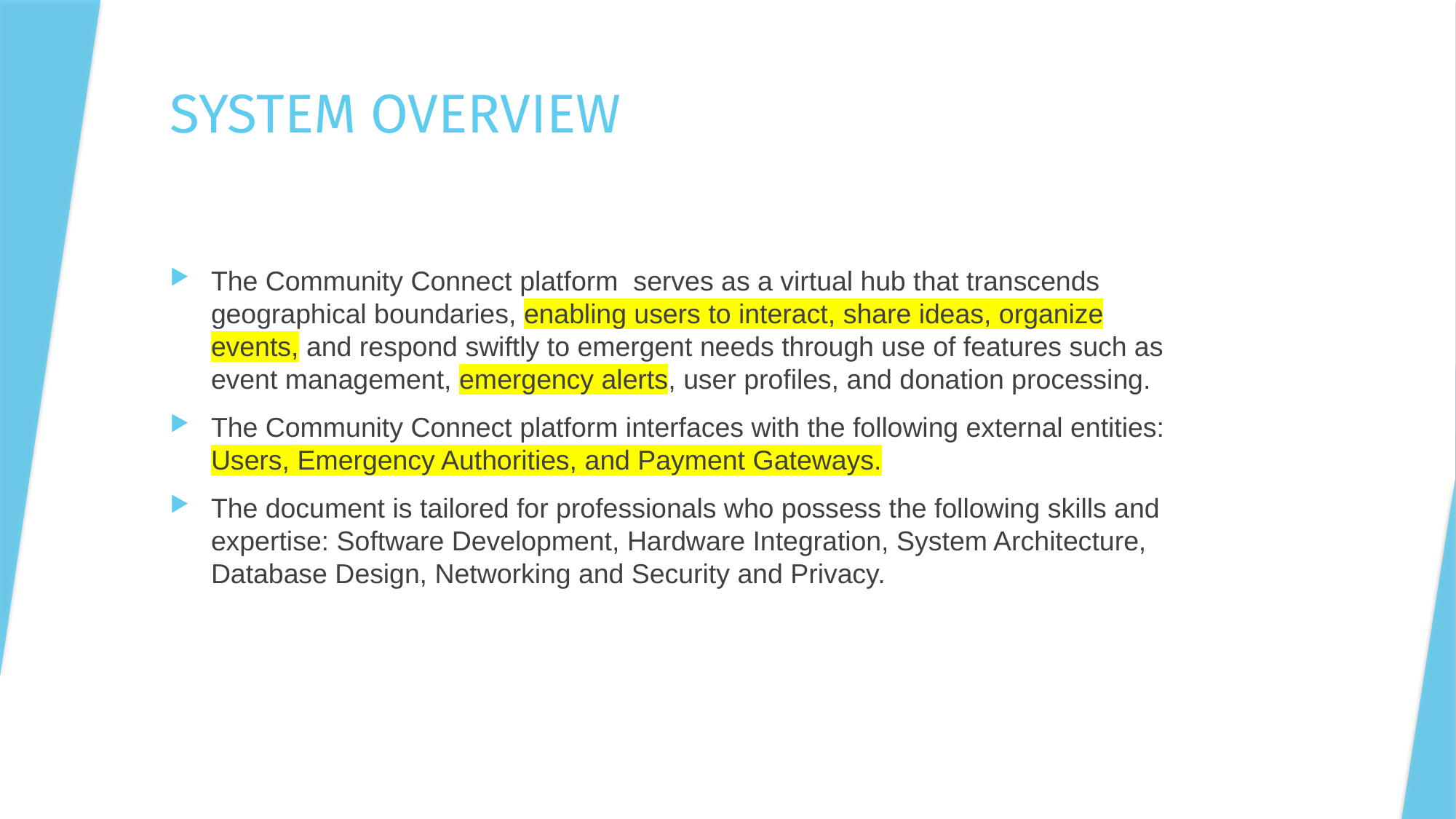

# SYSTEM OVERVIEW
The Community Connect platform  serves as a virtual hub that transcends geographical boundaries, enabling users to interact, share ideas, organize events, and respond swiftly to emergent needs through use of features such as event management, emergency alerts, user profiles, and donation processing.
The Community Connect platform interfaces with the following external entities: Users, Emergency Authorities, and Payment Gateways.
The document is tailored for professionals who possess the following skills and expertise: Software Development, Hardware Integration, System Architecture, Database Design, Networking and Security and Privacy.